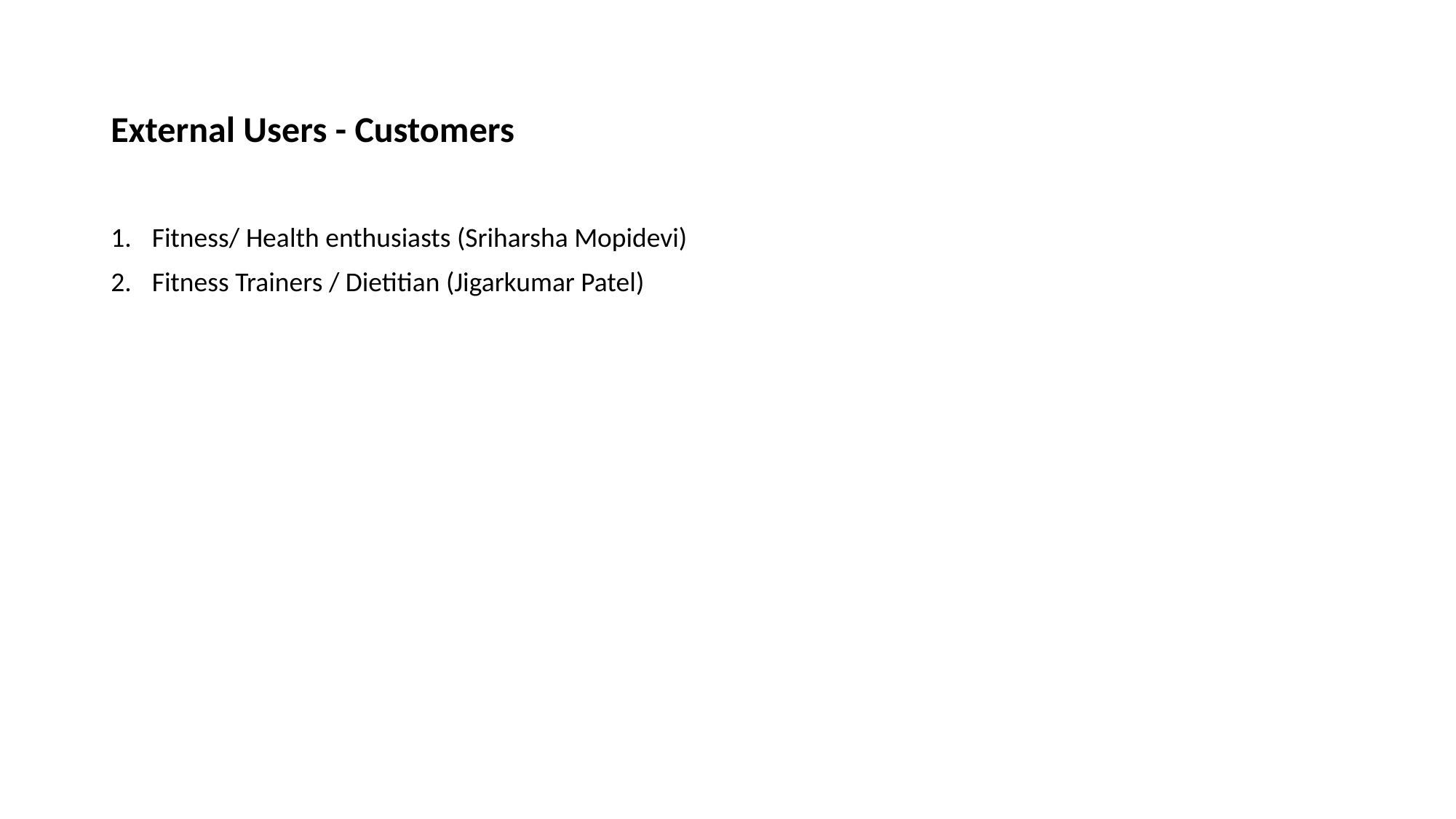

External Users - Customers
Fitness/ Health enthusiasts (Sriharsha Mopidevi)
Fitness Trainers / Dietitian (Jigarkumar Patel)